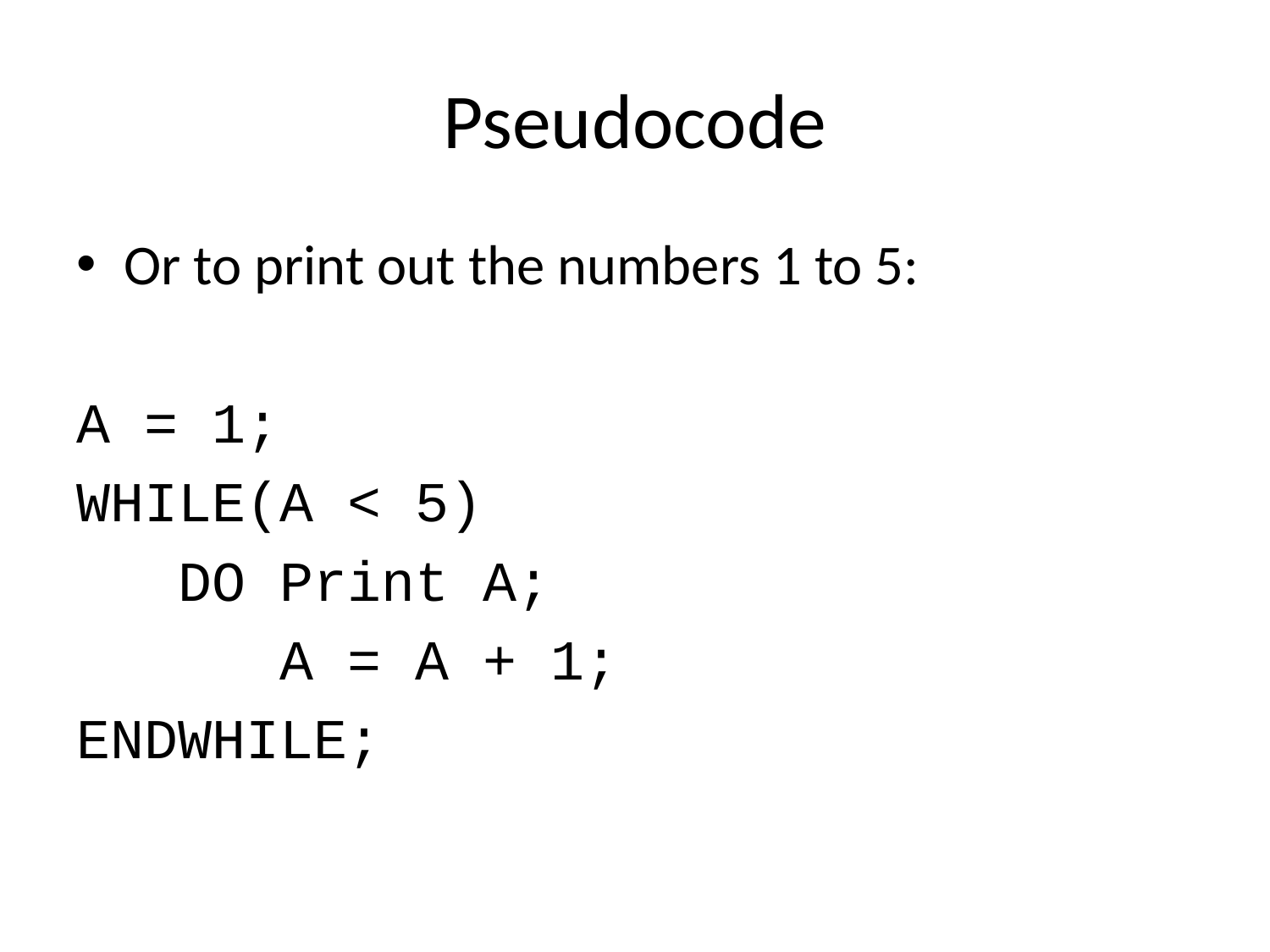

# Pseudocode
Or to print out the numbers 1 to 5:

A = 1;
WHILE(A < 5)
   DO Print A;
      A = A + 1;
ENDWHILE;